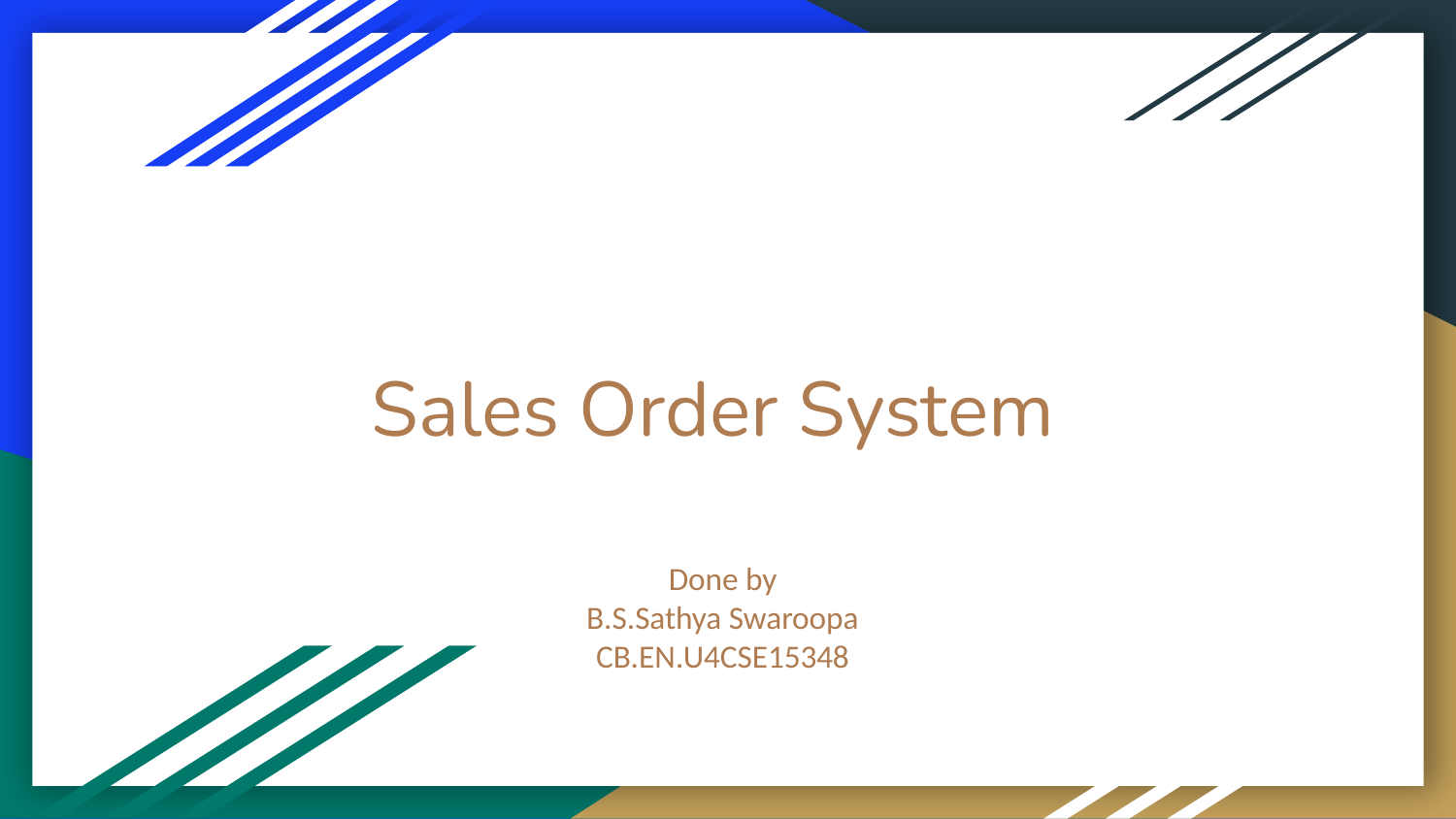

# Sales Order System
Done by
B.S.Sathya Swaroopa
CB.EN.U4CSE15348